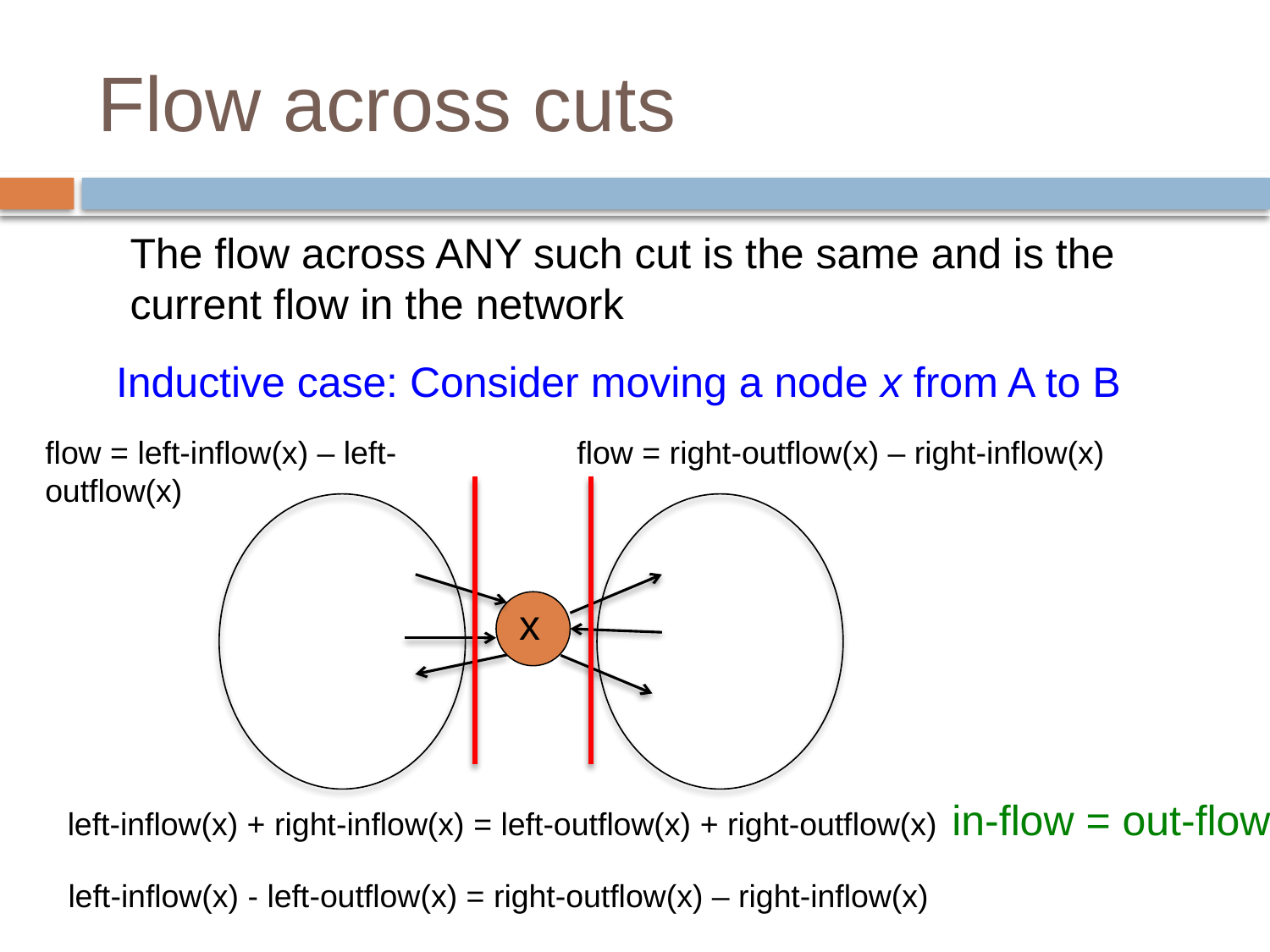

# Flow across cuts
The flow across ANY such cut is the same and is the current flow in the network
Inductive case: Consider moving a node x from A to B
flow = left-inflow(x) – left-outflow(x)
flow = right-outflow(x) – right-inflow(x)

x
in-flow = out-flow
left-inflow(x) + right-inflow(x) = left-outflow(x) + right-outflow(x)
left-inflow(x) - left-outflow(x) = right-outflow(x) – right-inflow(x)